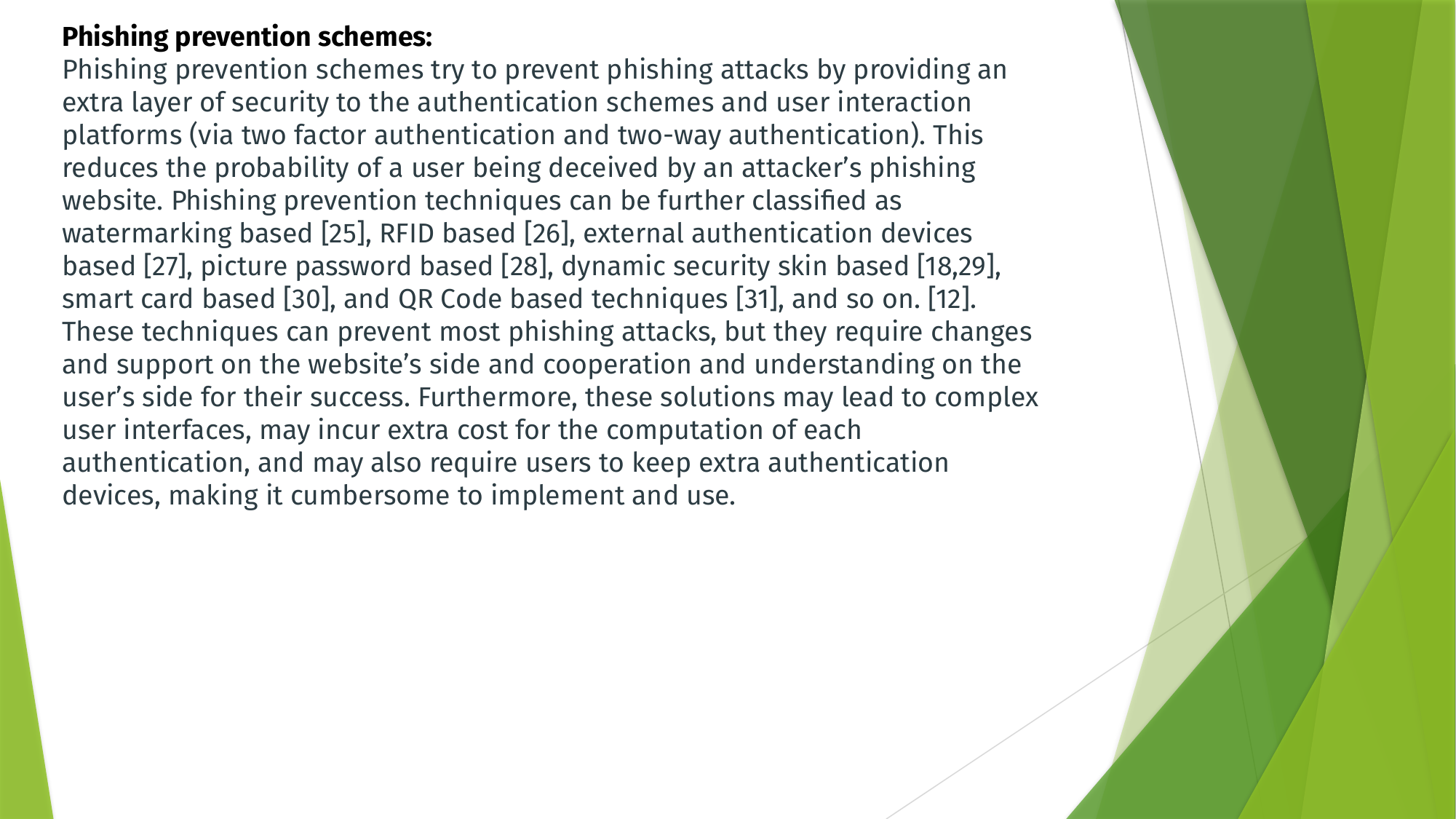

# Phishing prevention schemes: Phishing prevention schemes try to prevent phishing attacks by providing an extra layer of security to the authentication schemes and user interaction platforms (via two factor authentication and two-way authentication). This reduces the probability of a user being deceived by an attacker’s phishing website. Phishing prevention techniques can be further classified as watermarking based [25], RFID based [26], external authentication devices based [27], picture password based [28], dynamic security skin based [18,29], smart card based [30], and QR Code based techniques [31], and so on. [12]. These techniques can prevent most phishing attacks, but they require changes and support on the website’s side and cooperation and understanding on the user’s side for their success. Furthermore, these solutions may lead to complex user interfaces, may incur extra cost for the computation of each authentication, and may also require users to keep extra authentication devices, making it cumbersome to implement and use.